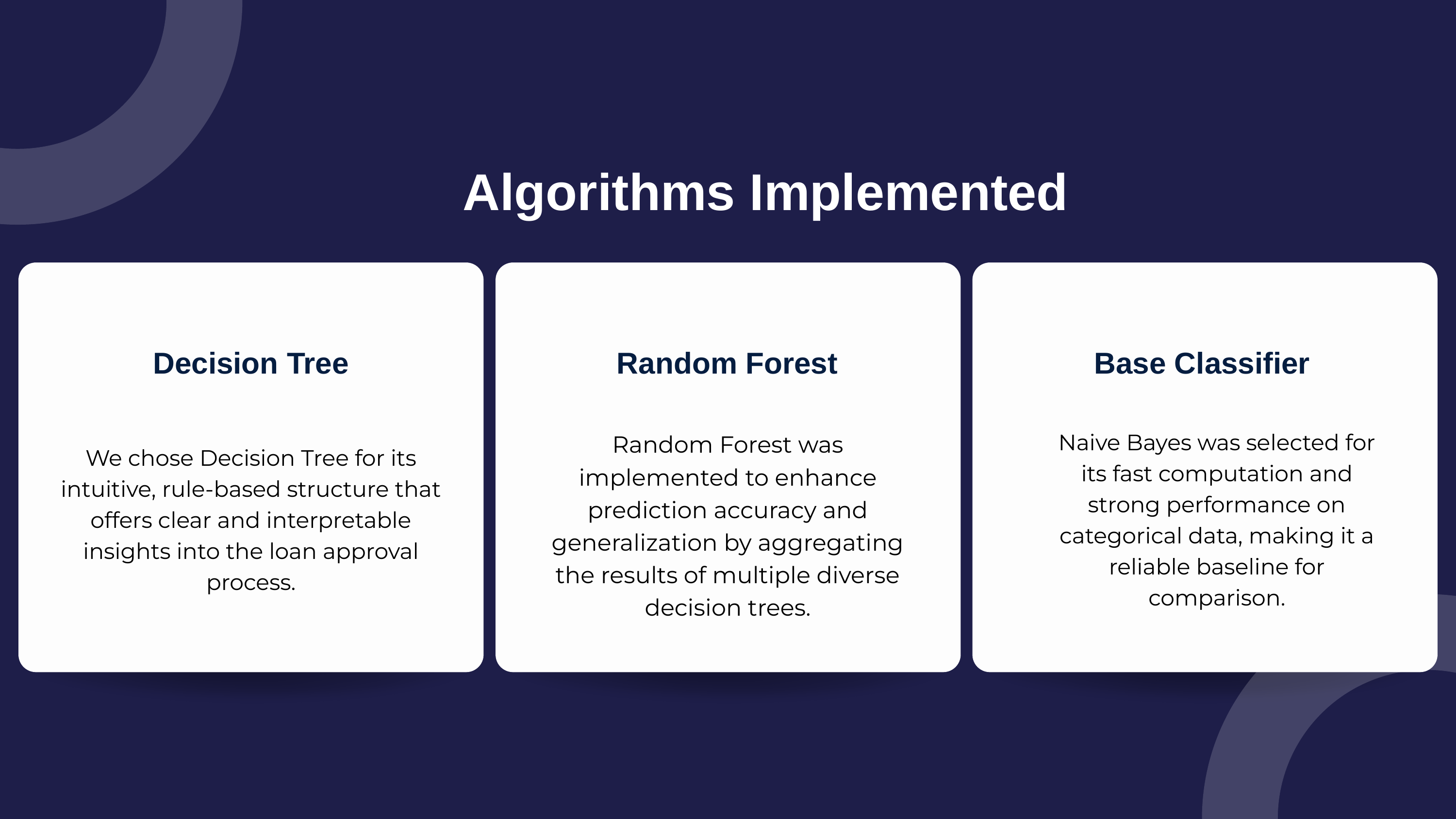

Algorithms Implemented

Decision Tree
Random Forest
Base Classifier
Naive Bayes was selected for its fast computation and strong performance on categorical data, making it a reliable baseline for comparison.
Random Forest was implemented to enhance prediction accuracy and generalization by aggregating the results of multiple diverse decision trees.
We chose Decision Tree for its intuitive, rule-based structure that offers clear and interpretable insights into the loan approval process.